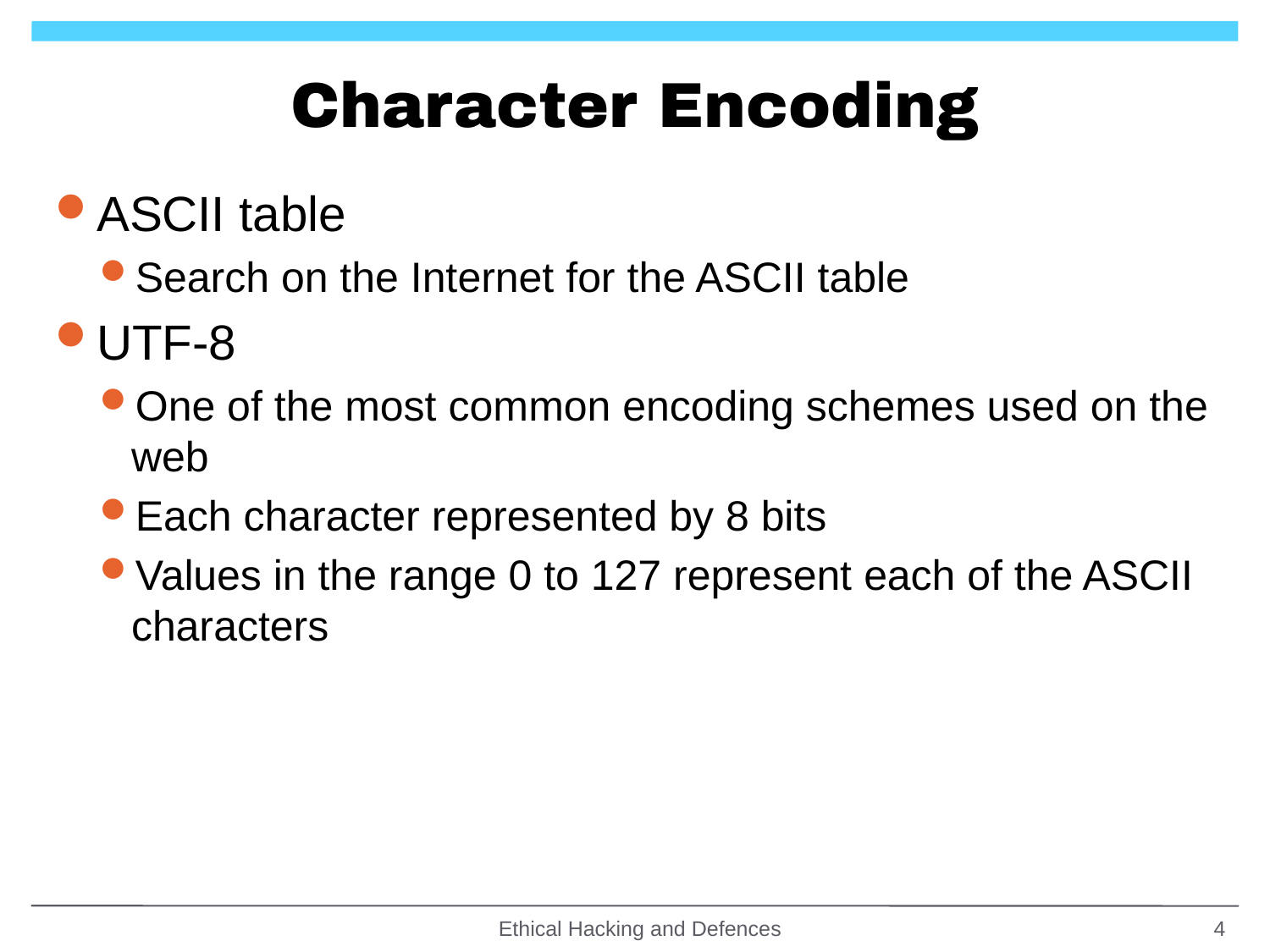

# Character Encoding
ASCII table
Search on the Internet for the ASCII table
UTF-8
One of the most common encoding schemes used on the web
Each character represented by 8 bits
Values in the range 0 to 127 represent each of the ASCII characters

Ethical Hacking and Defences
4